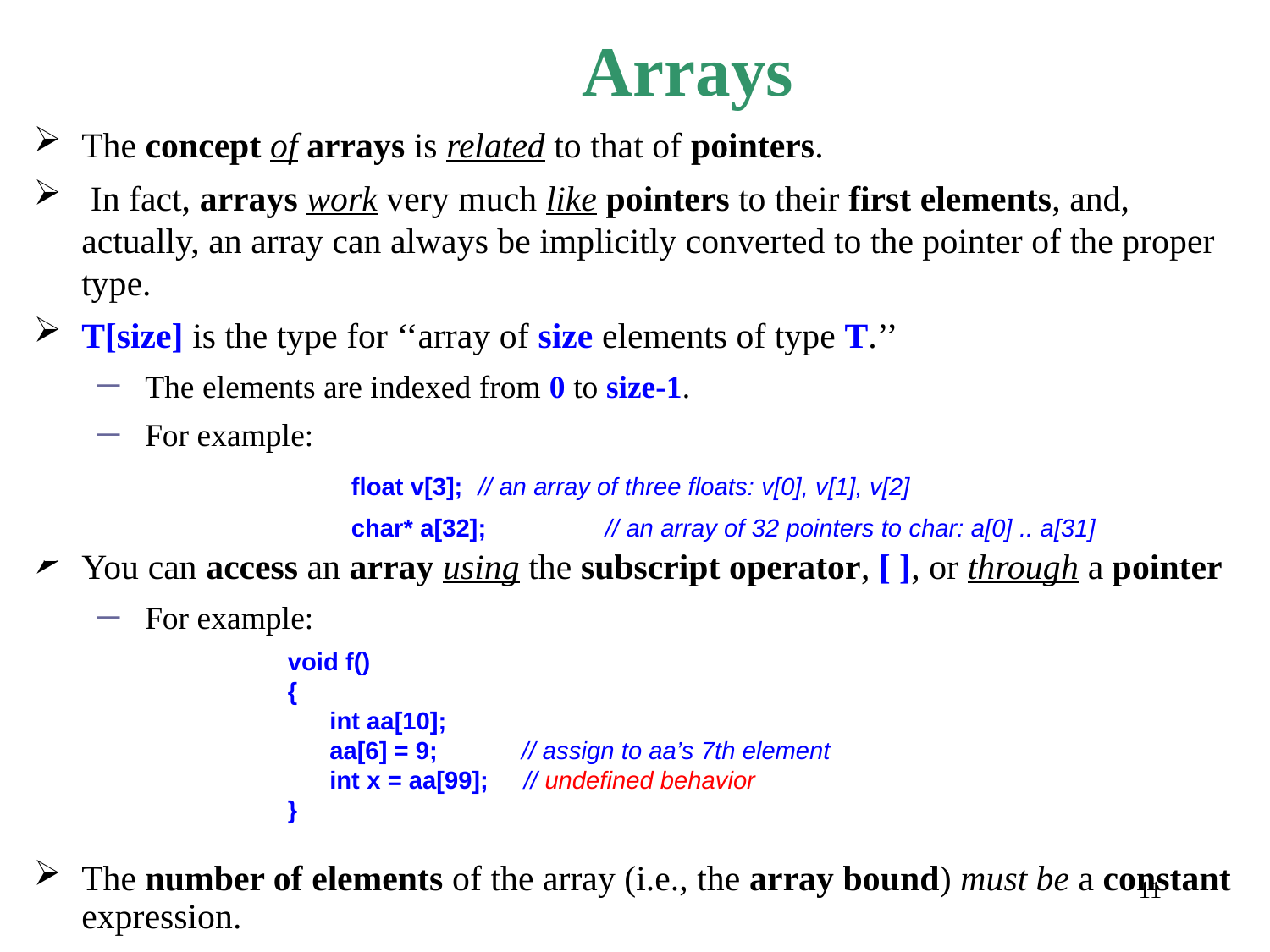

# Arrays
The concept of arrays is related to that of pointers.
 In fact, arrays work very much like pointers to their first elements, and, actually, an array can always be implicitly converted to the pointer of the proper type.
T[size] is the type for ‘‘array of size elements of type T.’’
The elements are indexed from 0 to size-1.
For example:
		float v[3];	// an array of three floats: v[0], v[1], v[2]
		char* a[32];	// an array of 32 pointers to char: a[0] .. a[31]
You can access an array using the subscript operator, [ ], or through a pointer
For example:
void f()
{
      int aa[10];
      aa[6] = 9;            // assign to aa’s 7th element
      int x = aa[99];     // undefined behavior
}
The number of elements of the array (i.e., the array bound) must be a constant expression.

11